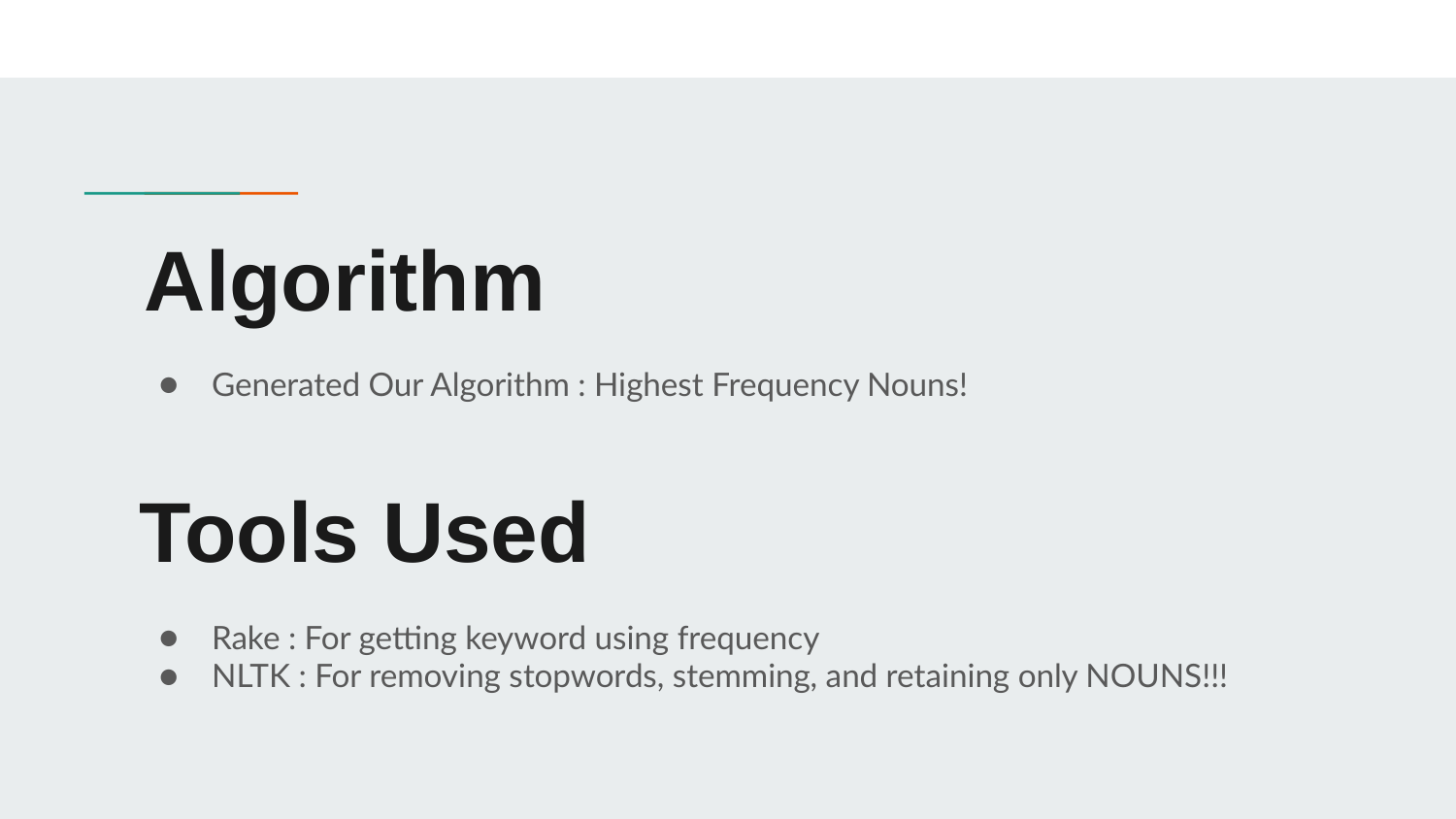

# Algorithm
Generated Our Algorithm : Highest Frequency Nouns!

Tools Used
Rake : For getting keyword using frequency
NLTK : For removing stopwords, stemming, and retaining only NOUNS!!!